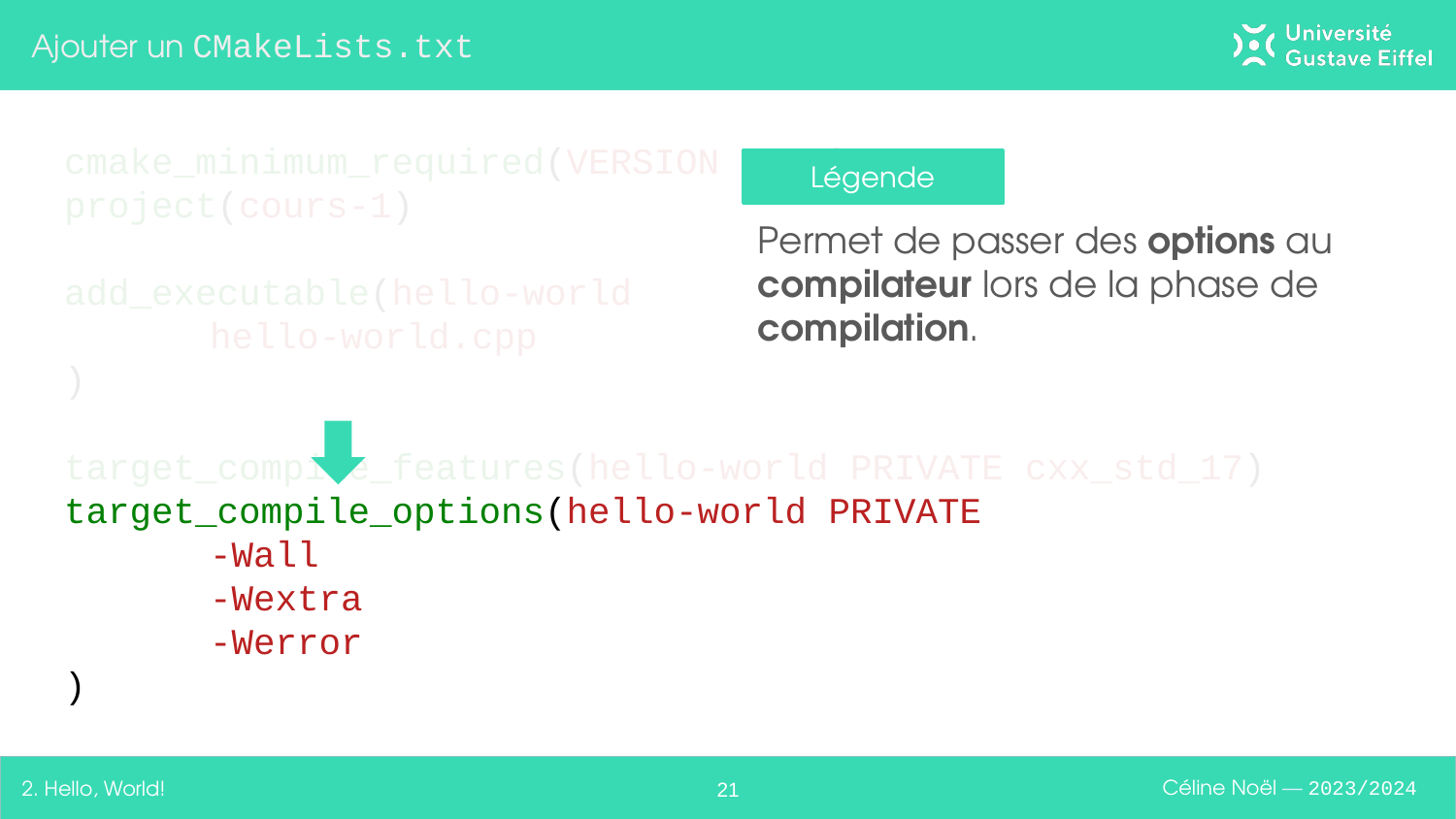

# Ajouter un CMakeLists.txt

cmake_minimum_required(VERSION 3.17)
project(cours-1)
add_executable(hello-world
	hello-world.cpp
)
target_compile_features(hello-world PRIVATE cxx_std_17)
target_compile_options(hello-world PRIVATE
	-Wall
	-Wextra
	-Werror
)
Légende
Permet de passer des options au compilateur lors de la phase de compilation.

2. Hello, World!
21